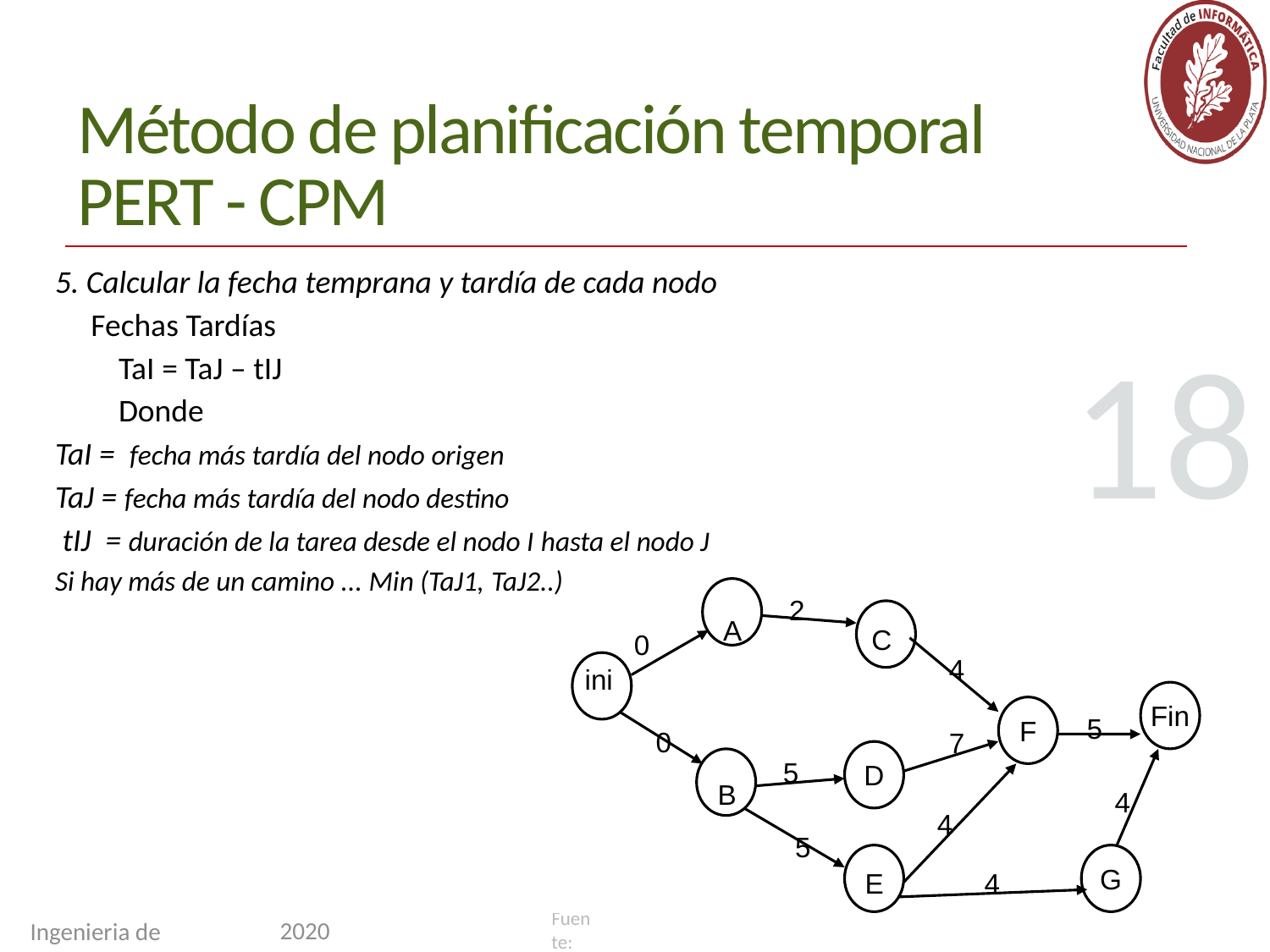

# Método de planificación temporal PERT - CPM

5. Calcular la fecha temprana y tardía de cada nodo
     Fechas Tardías
TaI = TaJ – tIJ
Donde
TaI =  fecha más tardía del nodo origen
TaJ = fecha más tardía del nodo destino
 tIJ  = duración de la tarea desde el nodo I hasta el nodo J
Si hay más de un camino ... Min (TaJ1, TaJ2..)

18

2

A

C
0

4

ini
Fin
F
5

0
7

D

5

B

4
4

5

G
E
4

2020
Ingenieria de Software II